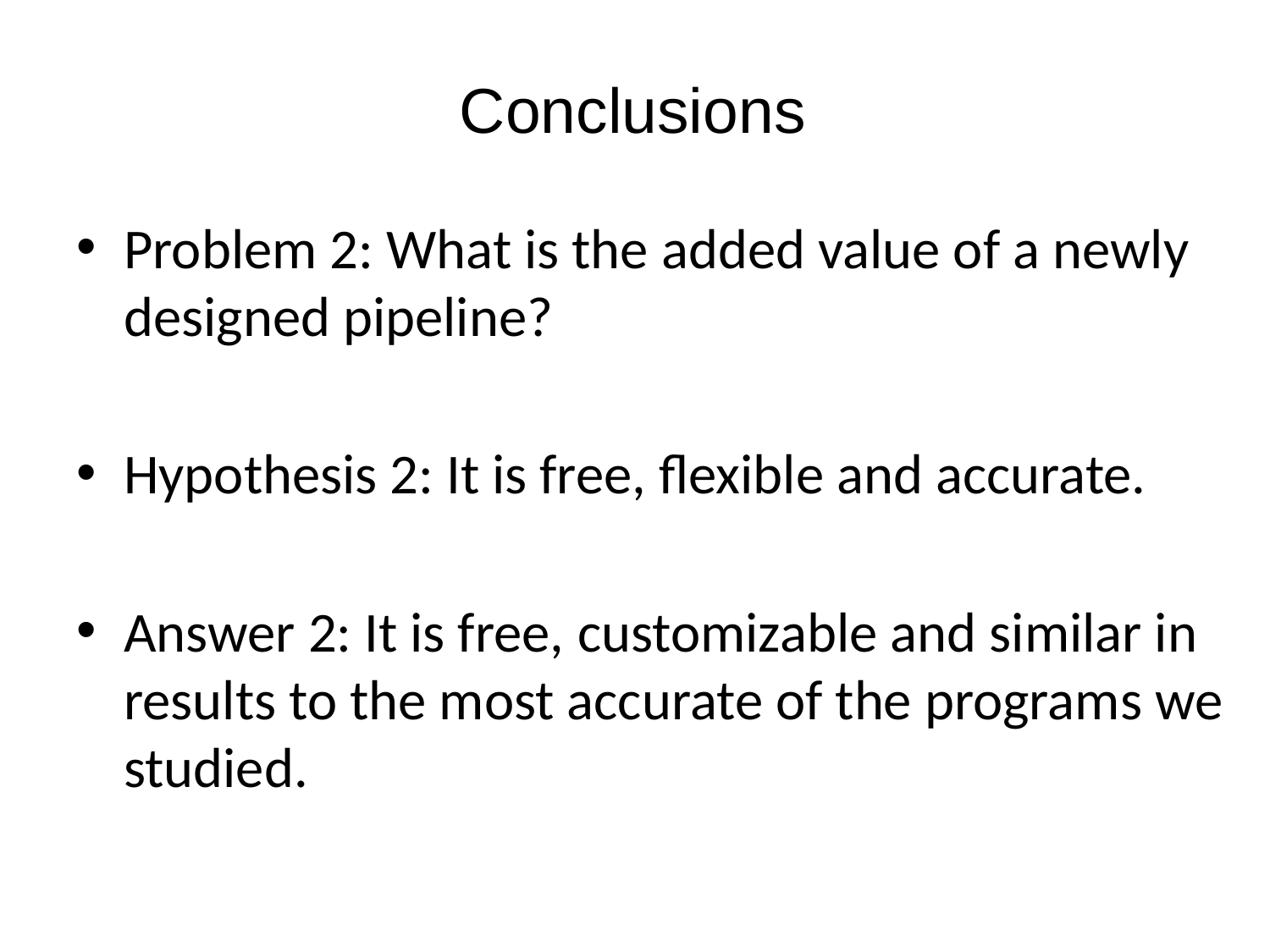

Conclusions

Problem 2: What is the added value of a newly designed pipeline?

Hypothesis 2: It is free, flexible and accurate.

Answer 2: It is free, customizable and similar in results to the most accurate of the programs we studied.